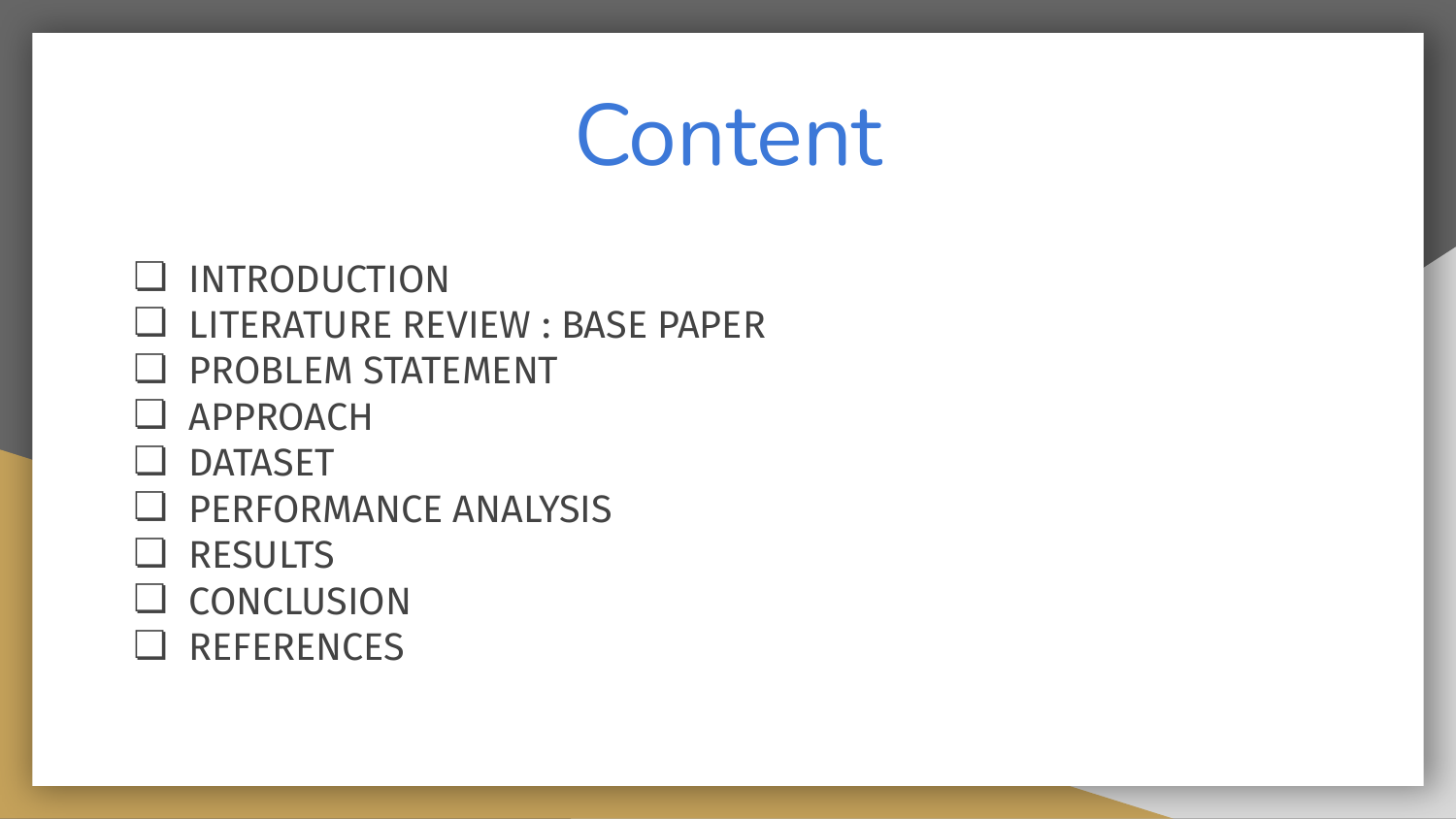

# Content
INTRODUCTION
LITERATURE REVIEW : BASE PAPER
PROBLEM STATEMENT
APPROACH
DATASET
PERFORMANCE ANALYSIS
RESULTS
CONCLUSION
REFERENCES